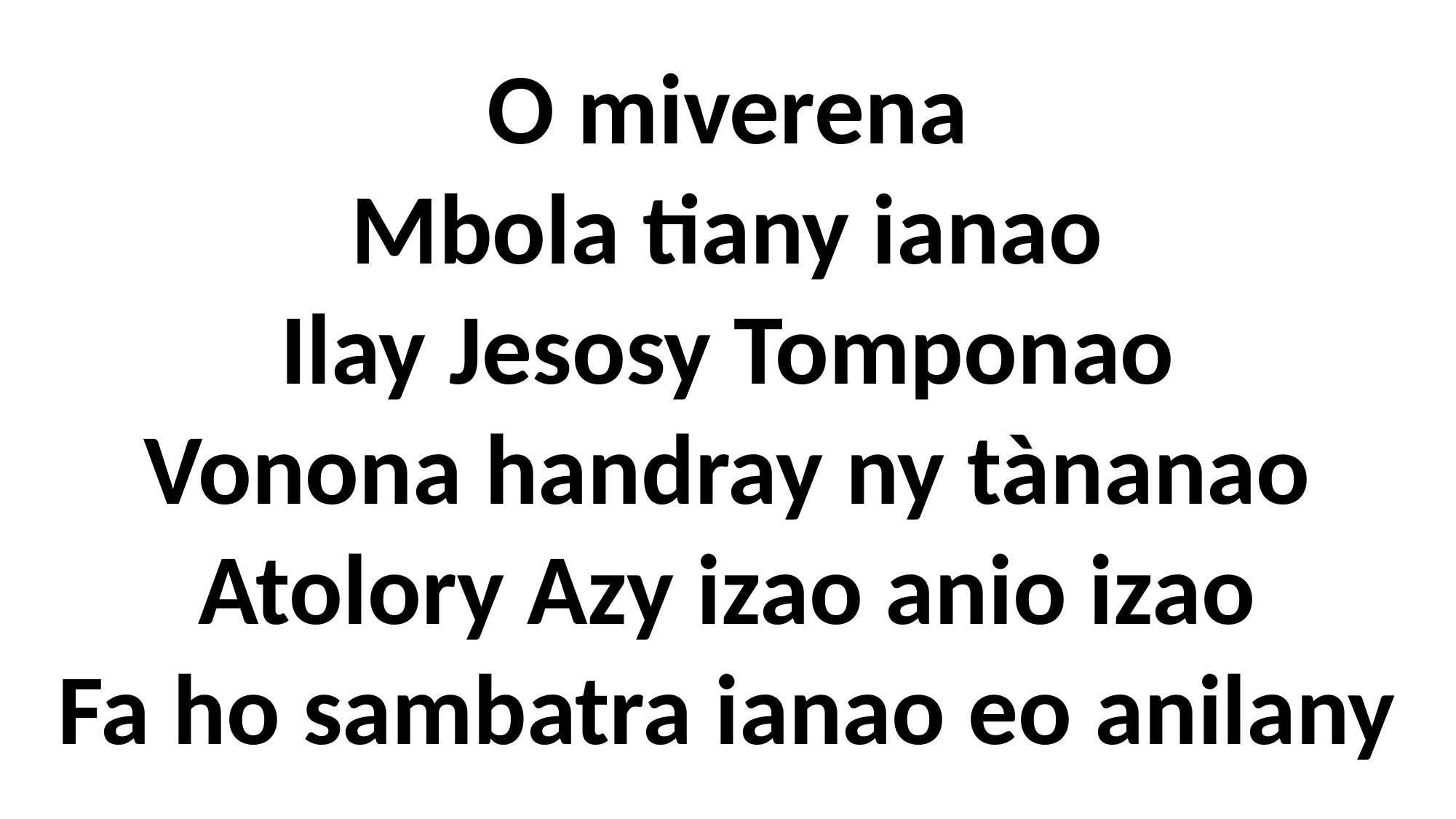

O miverena
Mbola tiany ianao
Ilay Jesosy Tomponao
Vonona handray ny tànanao
Atolory Azy izao anio izao
Fa ho sambatra ianao eo anilany